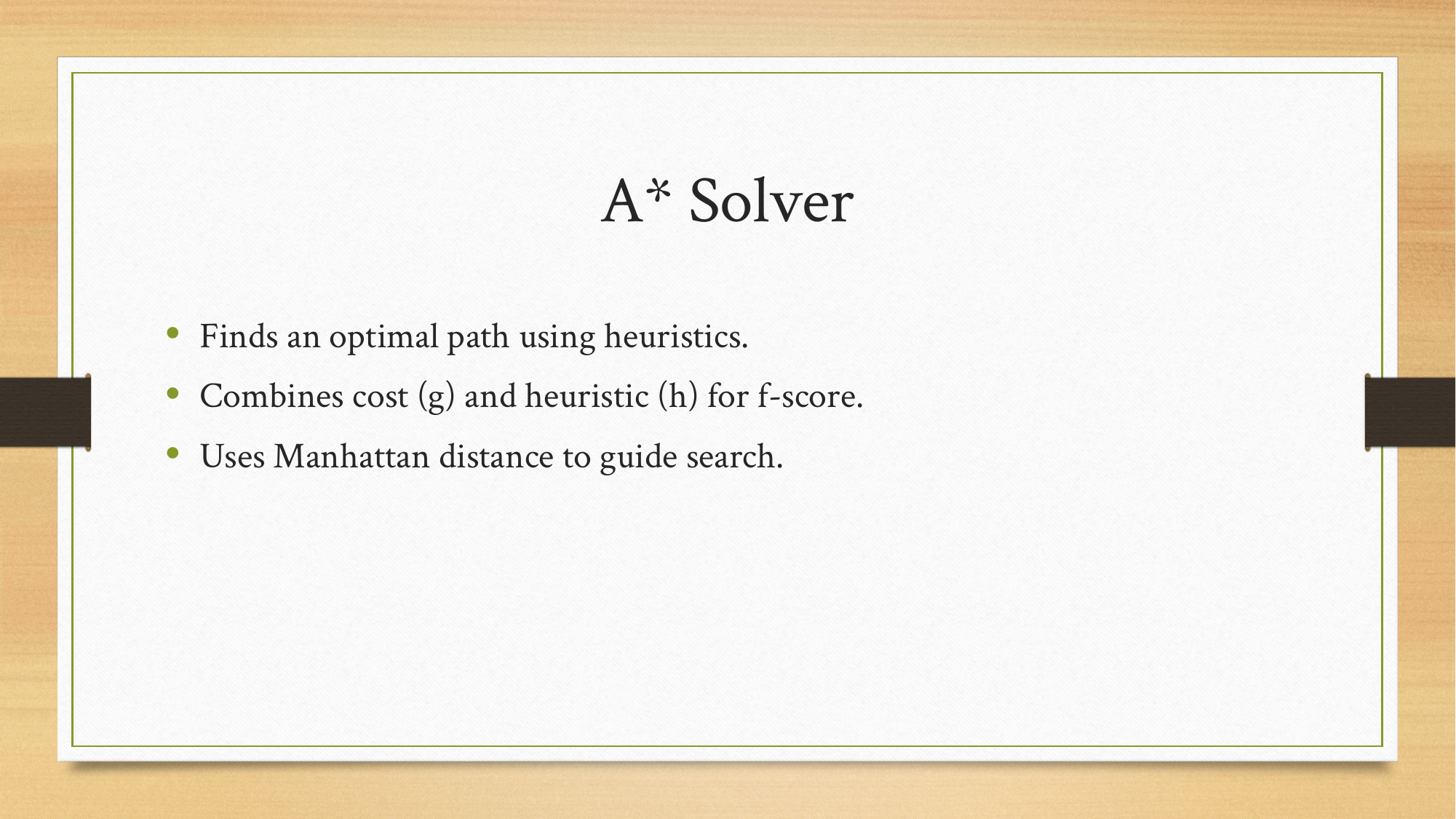

# A* Solver
Finds an optimal path using heuristics.
Combines cost (g) and heuristic (h) for f-score.
Uses Manhattan distance to guide search.